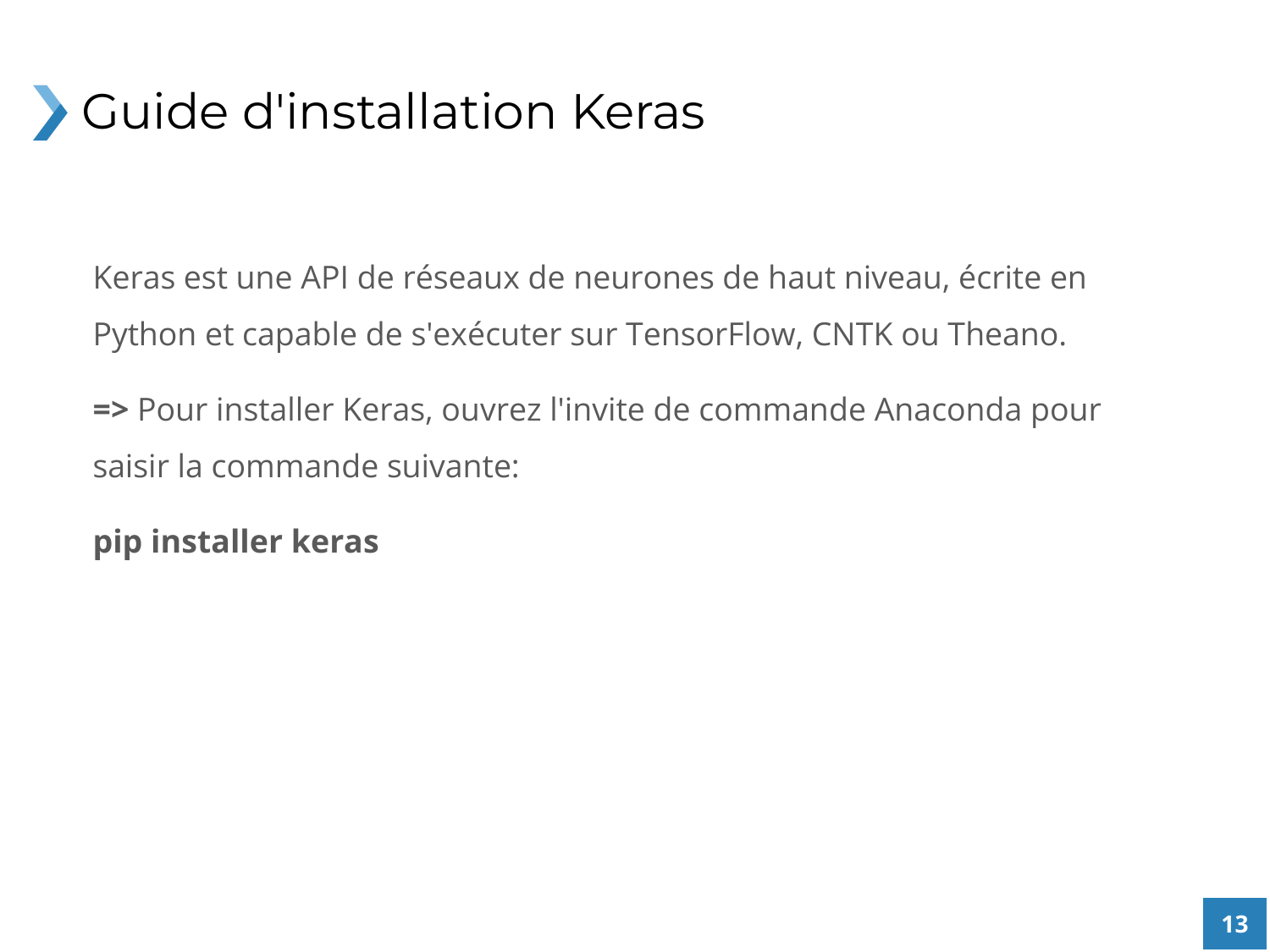

# Guide d'installation Keras
Keras est une API de réseaux de neurones de haut niveau, écrite en Python et capable de s'exécuter sur TensorFlow, CNTK ou Theano.
=> Pour installer Keras, ouvrez l'invite de commande Anaconda pour saisir la commande suivante:
pip installer keras
13